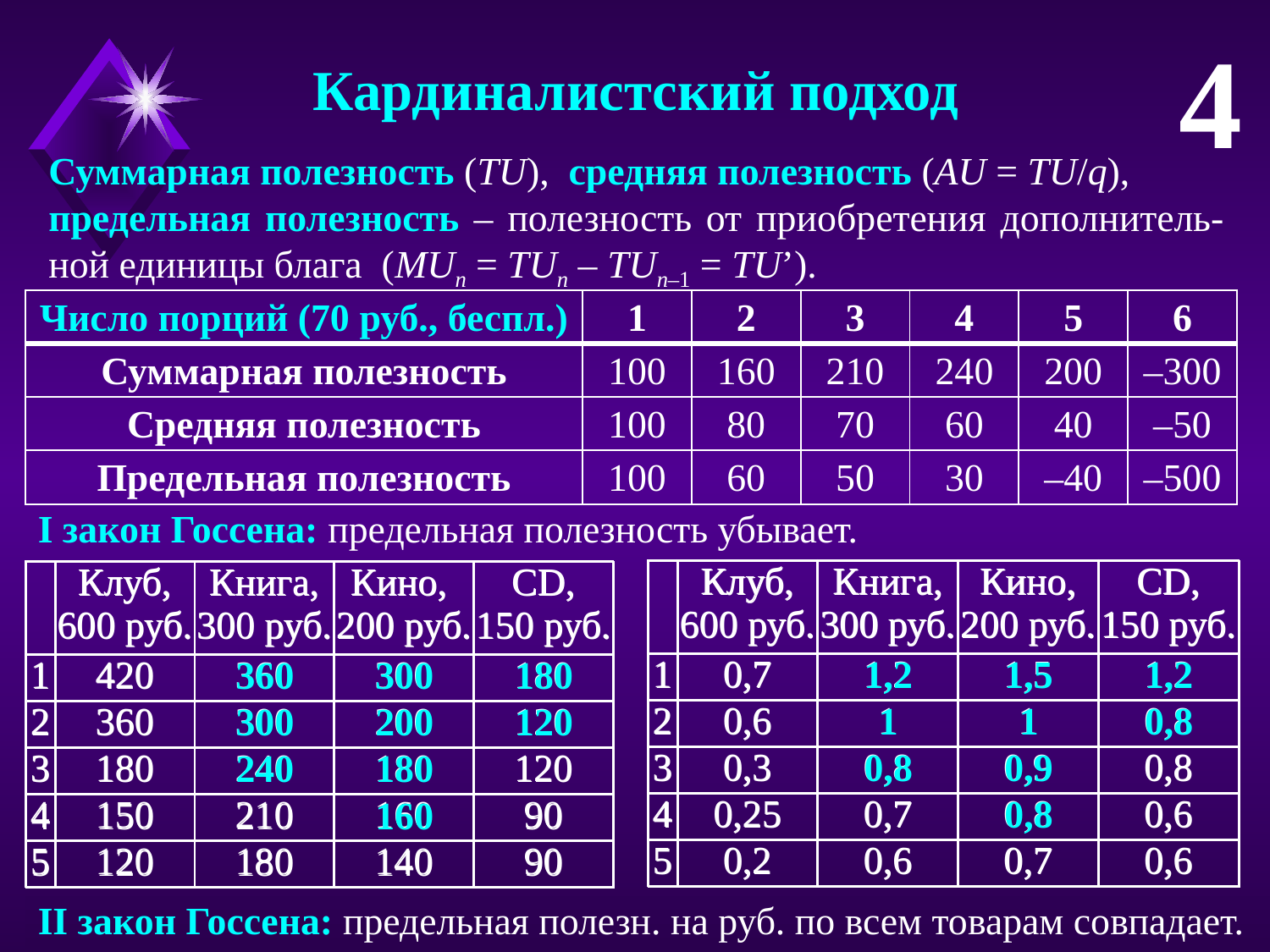

4
Кардиналистский подход
Суммарная полезность (TU),  средняя полезность (AU = TU/q),
предельная полезность – полезность от приобретения дополнитель-ной единицы блага  (MUn = TUn – TUn–1 = TU’).
| Число порций (70 руб., беспл.) | 1 | 2 | 3 | 4 | 5 | 6 |
| --- | --- | --- | --- | --- | --- | --- |
| Суммарная полезность | 100 | 160 | 210 | 240 | 200 | –300 |
| Средняя полезность | 100 | 80 | 70 | 60 | 40 | –50 |
| Предельная полезность | 100 | 60 | 50 | 30 | –40 | –500 |
I закон Госсена: предельная полезность убывает.
|  | Клуб, 600 руб. | Книга, 300 руб. | Кино, 200 руб. | CD, 150 руб. |
| --- | --- | --- | --- | --- |
| 1 | 0,7 | 1,2 | 1,5 | 1,2 |
| 2 | 0,6 | 1 | 1 | 0,8 |
| 3 | 0,3 | 0,8 | 0,9 | 0,8 |
| 4 | 0,25 | 0,7 | 0,8 | 0,6 |
| 5 | 0,2 | 0,6 | 0,7 | 0,6 |
|  | Клуб, 600 руб. | Книга, 300 руб. | Кино, 200 руб. | CD, 150 руб. |
| --- | --- | --- | --- | --- |
| 1 | 0,7 | 1,2 | 1,5 | 1,2 |
| 2 | 0,6 | 1 | 1 | 0,8 |
| 3 | 0,3 | 0,8 | 0,9 | 0,8 |
| 4 | 0,25 | 0,7 | 0,8 | 0,6 |
| 5 | 0,2 | 0,6 | 0,7 | 0,6 |
|  | Клуб, 600 руб. | Книга, 300 руб. | Кино, 200 руб. | CD, 150 руб. |
| --- | --- | --- | --- | --- |
| 1 | 420 | 360 | 300 | 180 |
| 2 | 360 | 300 | 200 | 120 |
| 3 | 180 | 240 | 180 | 120 |
| 4 | 150 | 210 | 160 | 90 |
| 5 | 120 | 180 | 140 | 90 |
|  | Клуб, 600 руб. | Книга, 300 руб. | Кино, 200 руб. | CD, 150 руб. |
| --- | --- | --- | --- | --- |
| 1 | 420 | 360 | 300 | 180 |
| 2 | 360 | 300 | 200 | 120 |
| 3 | 180 | 240 | 180 | 120 |
| 4 | 150 | 210 | 160 | 90 |
| 5 | 120 | 180 | 140 | 90 |
2000 руб.
II закон Госсена: предельная полезн. на руб. по всем товарам совпадает.